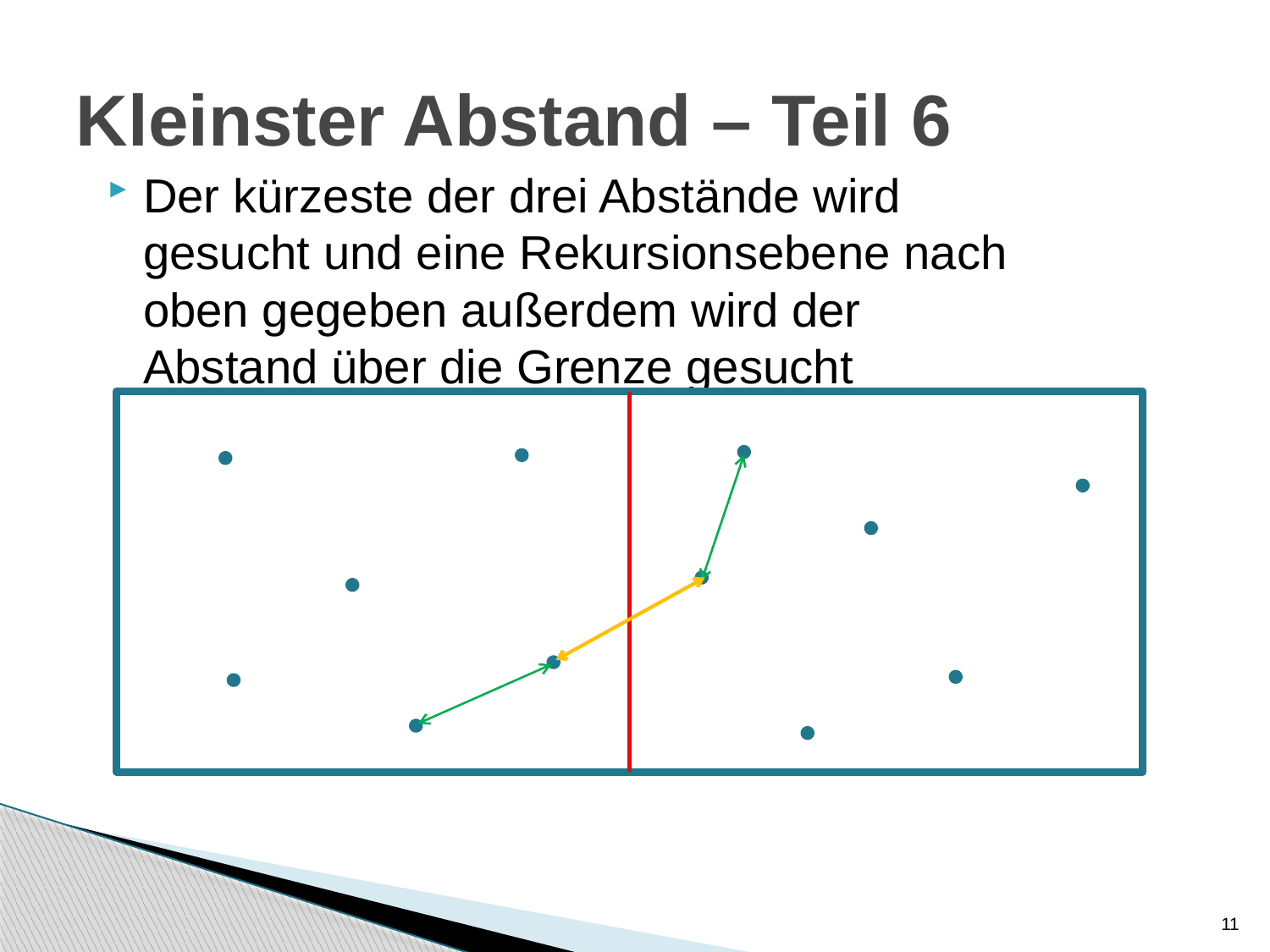

# Kleinster Abstand – Teil 6
Der kürzeste der drei Abstände wird gesucht und eine Rekursionsebene nach oben gegeben außerdem wird der Abstand über die Grenze gesucht

11